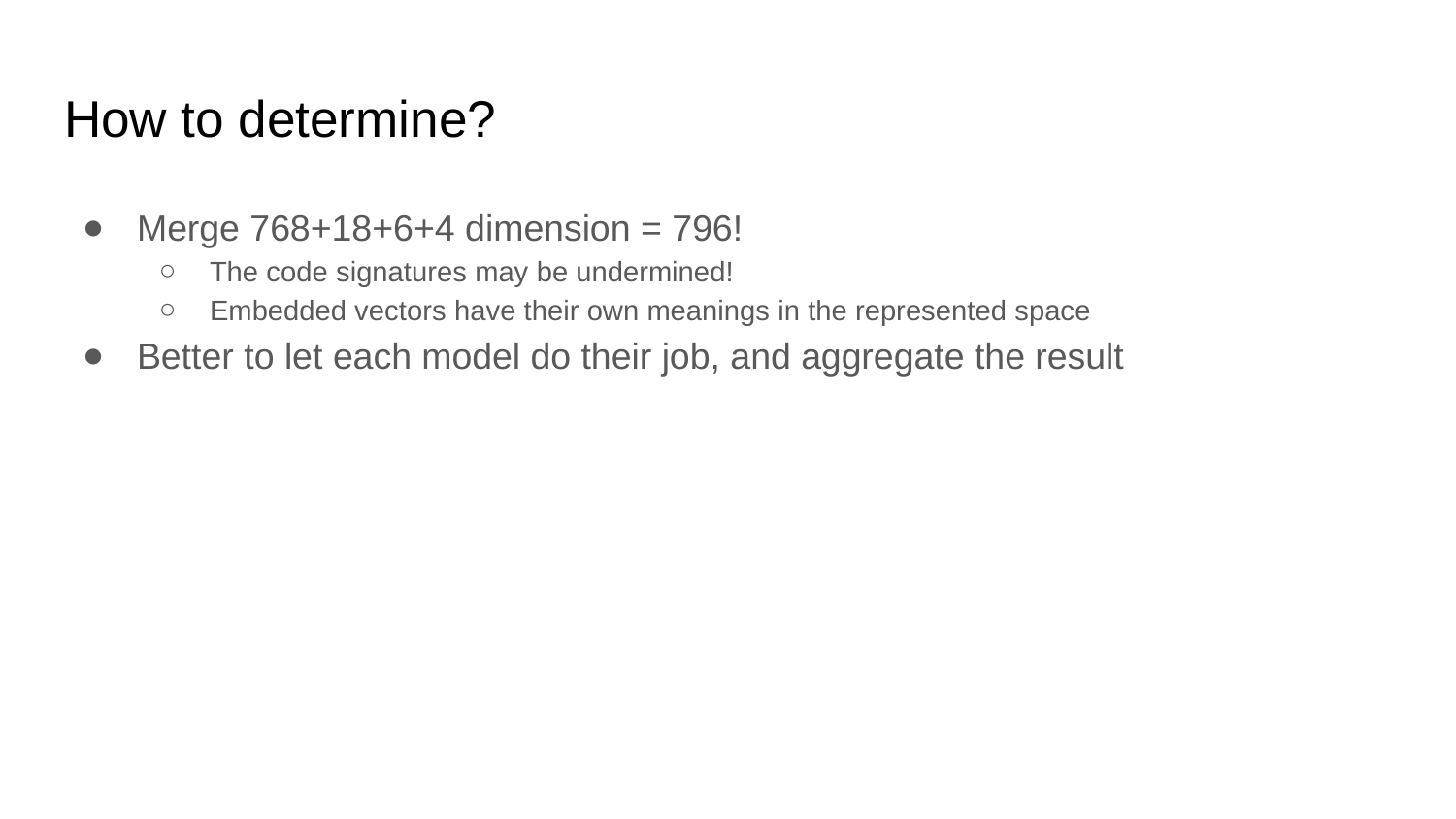

# How to determine?
Merge 768+18+6+4 dimension = 796!
The code signatures may be undermined!
Embedded vectors have their own meanings in the represented space
Better to let each model do their job, and aggregate the result